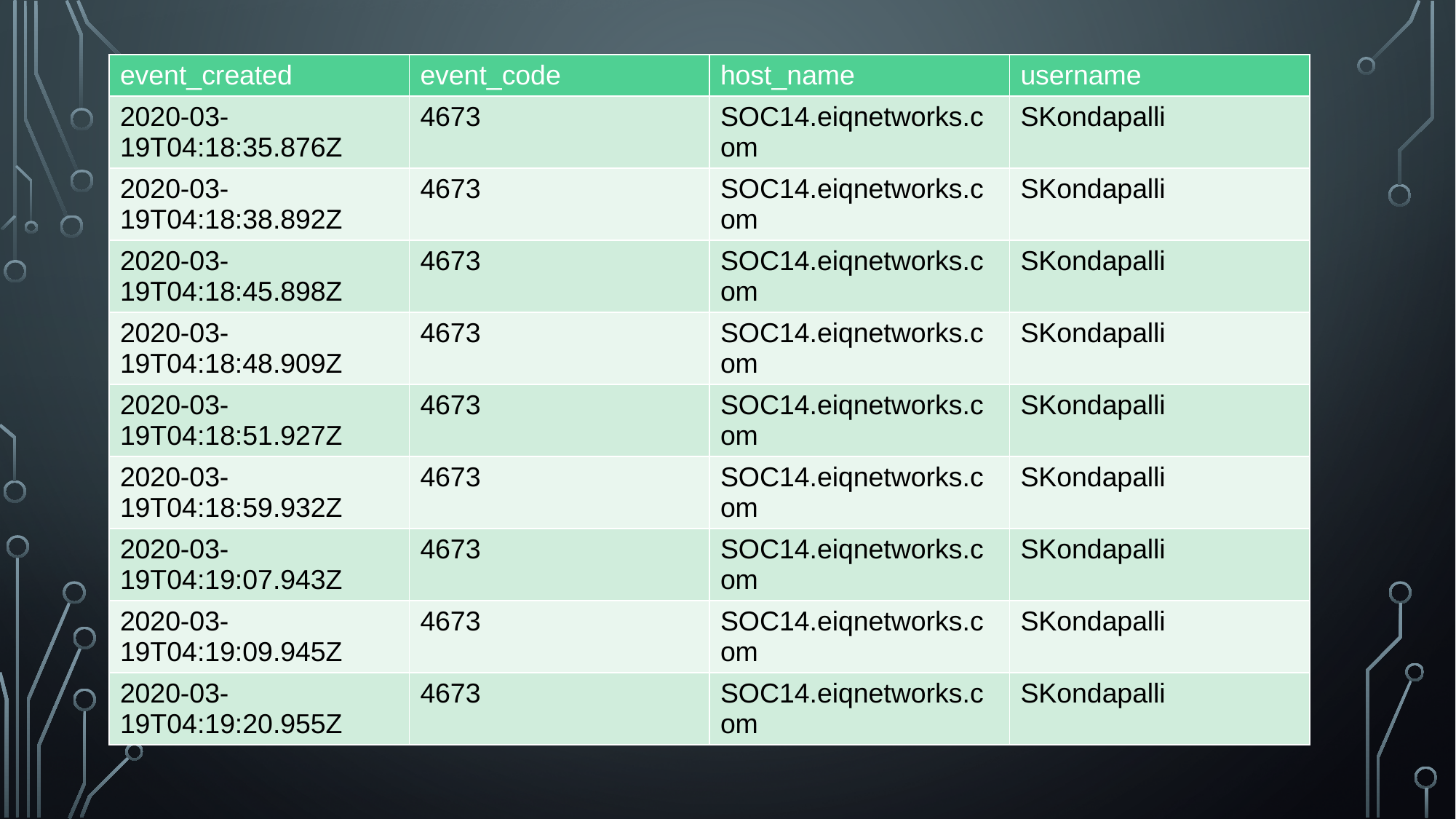

| event\_created | event\_code | host\_name | username |
| --- | --- | --- | --- |
| 2020-03-19T04:18:35.876Z | 4673 | SOC14.eiqnetworks.com | SKondapalli |
| 2020-03-19T04:18:38.892Z | 4673 | SOC14.eiqnetworks.com | SKondapalli |
| 2020-03-19T04:18:45.898Z | 4673 | SOC14.eiqnetworks.com | SKondapalli |
| 2020-03-19T04:18:48.909Z | 4673 | SOC14.eiqnetworks.com | SKondapalli |
| 2020-03-19T04:18:51.927Z | 4673 | SOC14.eiqnetworks.com | SKondapalli |
| 2020-03-19T04:18:59.932Z | 4673 | SOC14.eiqnetworks.com | SKondapalli |
| 2020-03-19T04:19:07.943Z | 4673 | SOC14.eiqnetworks.com | SKondapalli |
| 2020-03-19T04:19:09.945Z | 4673 | SOC14.eiqnetworks.com | SKondapalli |
| 2020-03-19T04:19:20.955Z | 4673 | SOC14.eiqnetworks.com | SKondapalli |